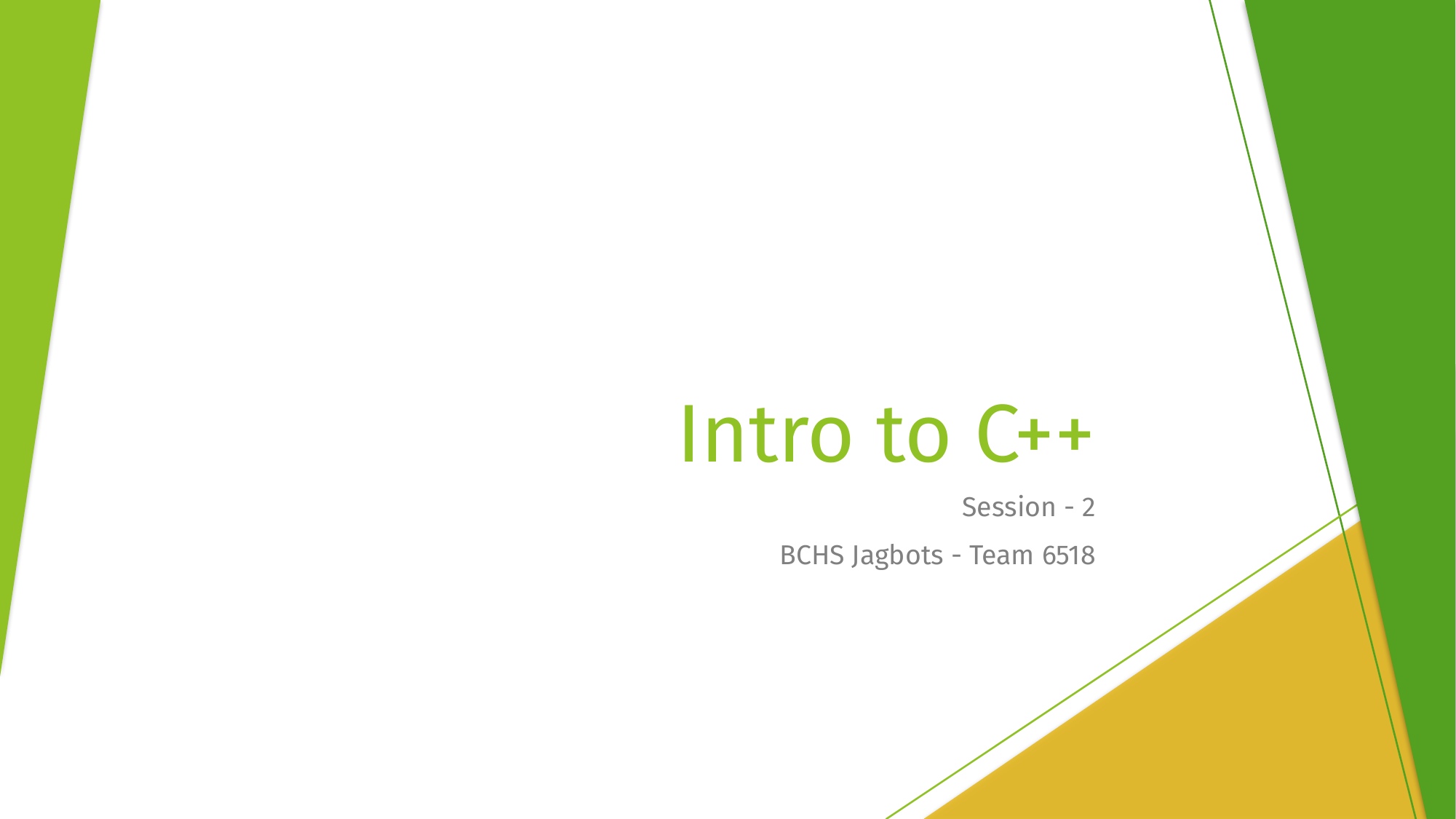

# Intro to C++

Session - 2
BCHS Jagbots - Team 6518